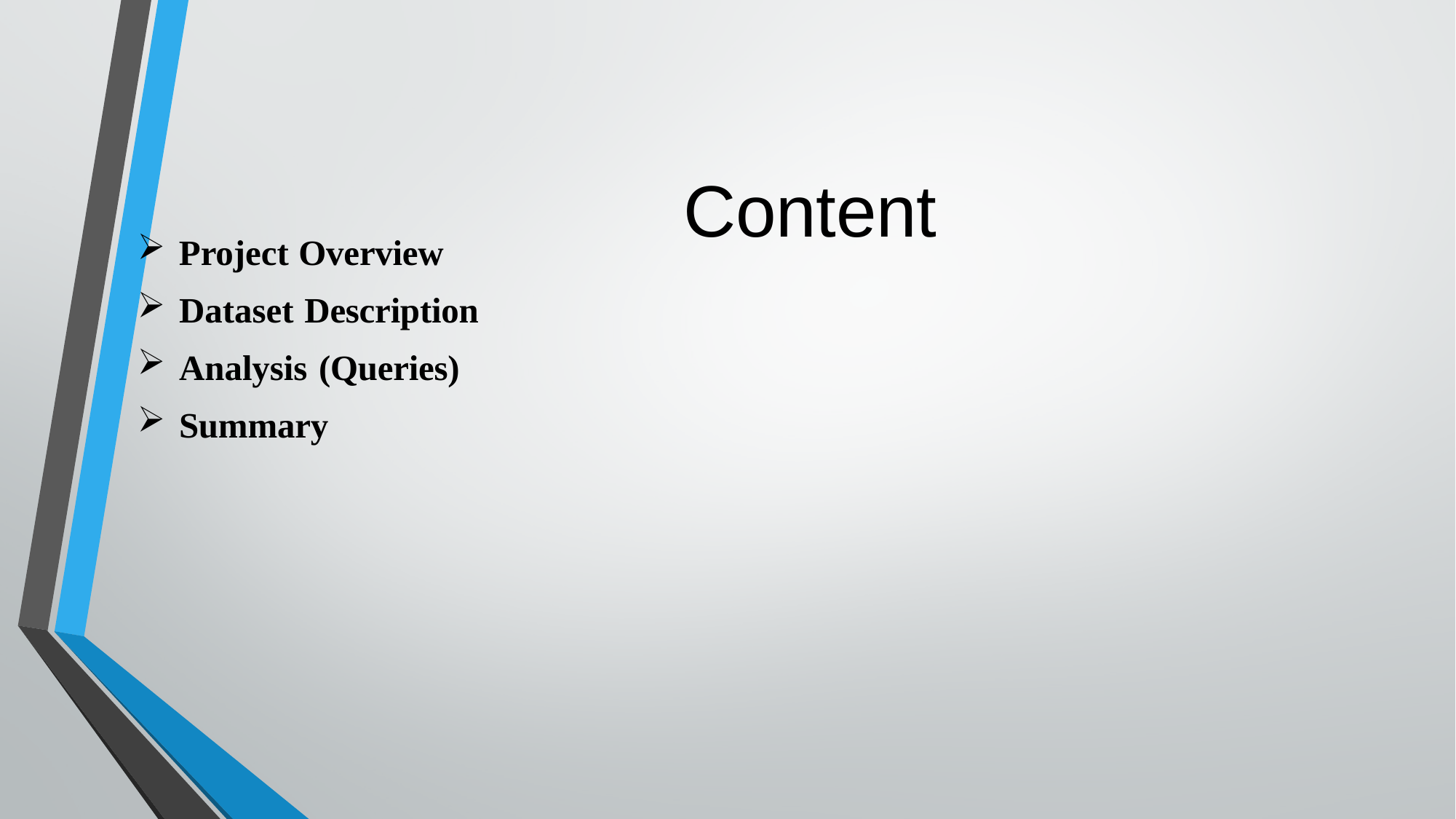

# Content
Project Overview
Dataset Description
Analysis (Queries)
Summary